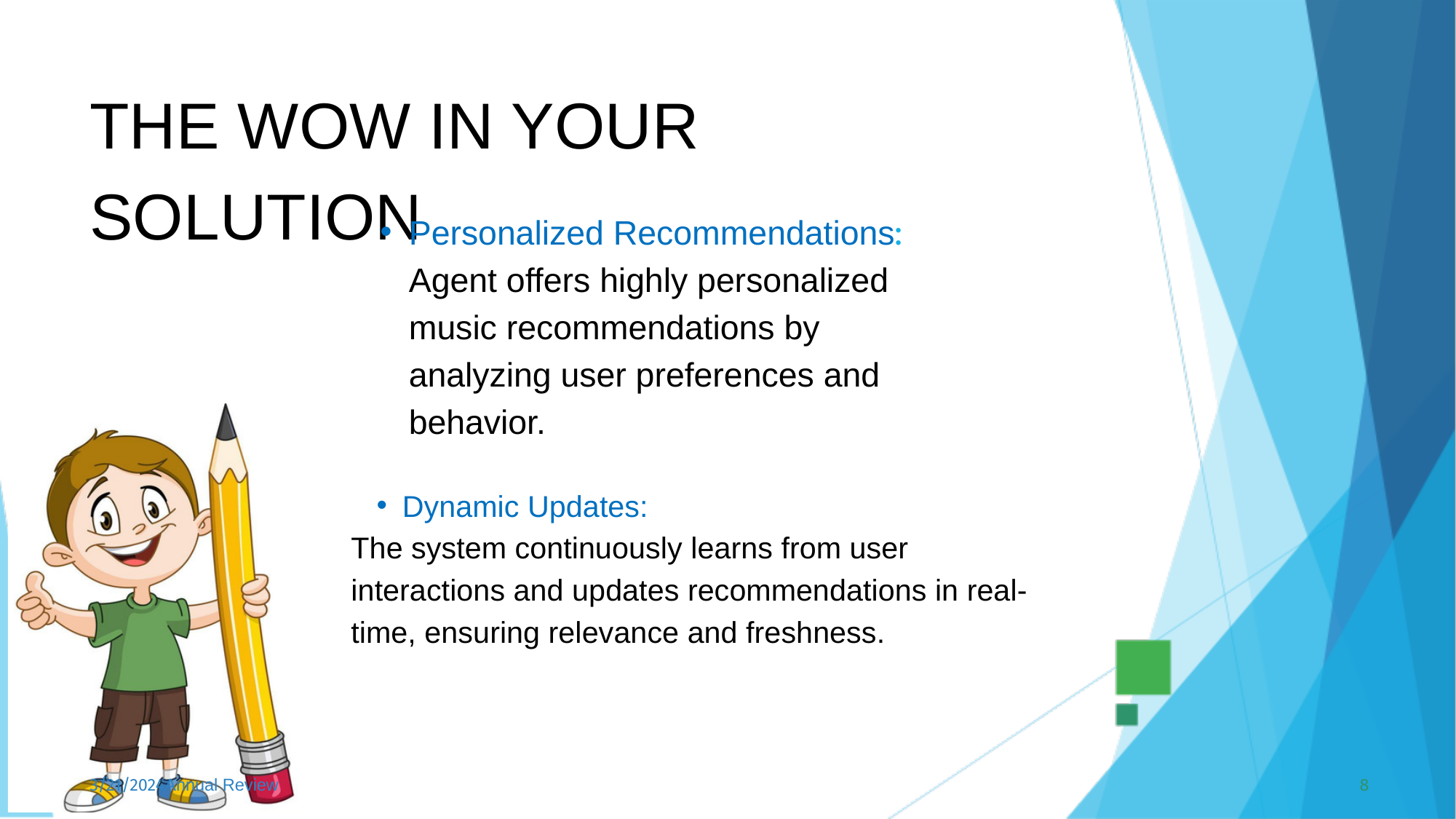

THE WOW IN YOUR SOLUTION
Personalized Recommendations:  Agent offers highly personalized music recommendations by analyzing user preferences and behavior.

Dynamic Updates:
The system continuously learns from user interactions and updates recommendations in real-time, ensuring relevance and freshness.
3/21/2024Annual Review
8